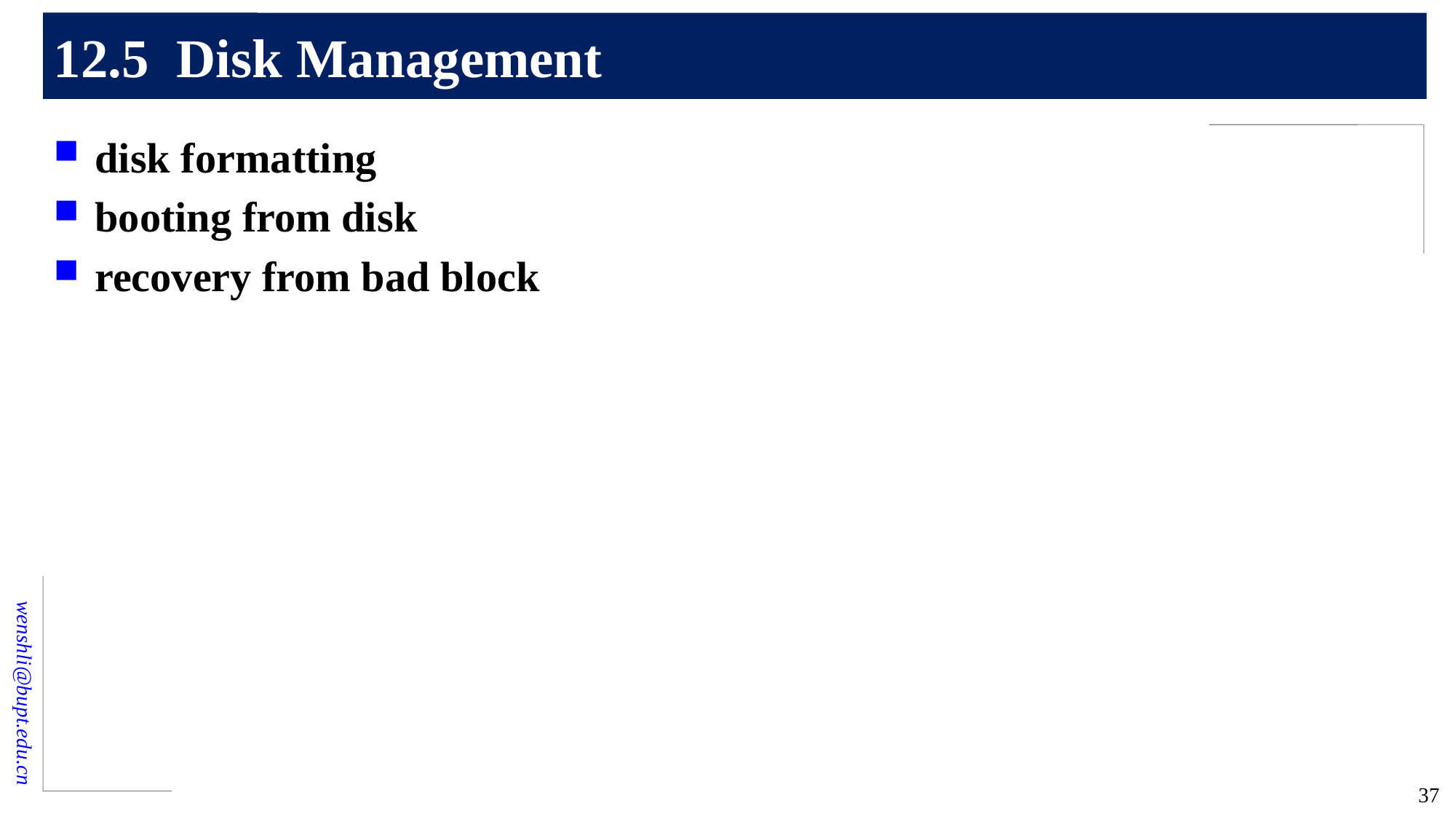

# 12.5  Disk Management
disk formatting
booting from disk
recovery from bad block
37